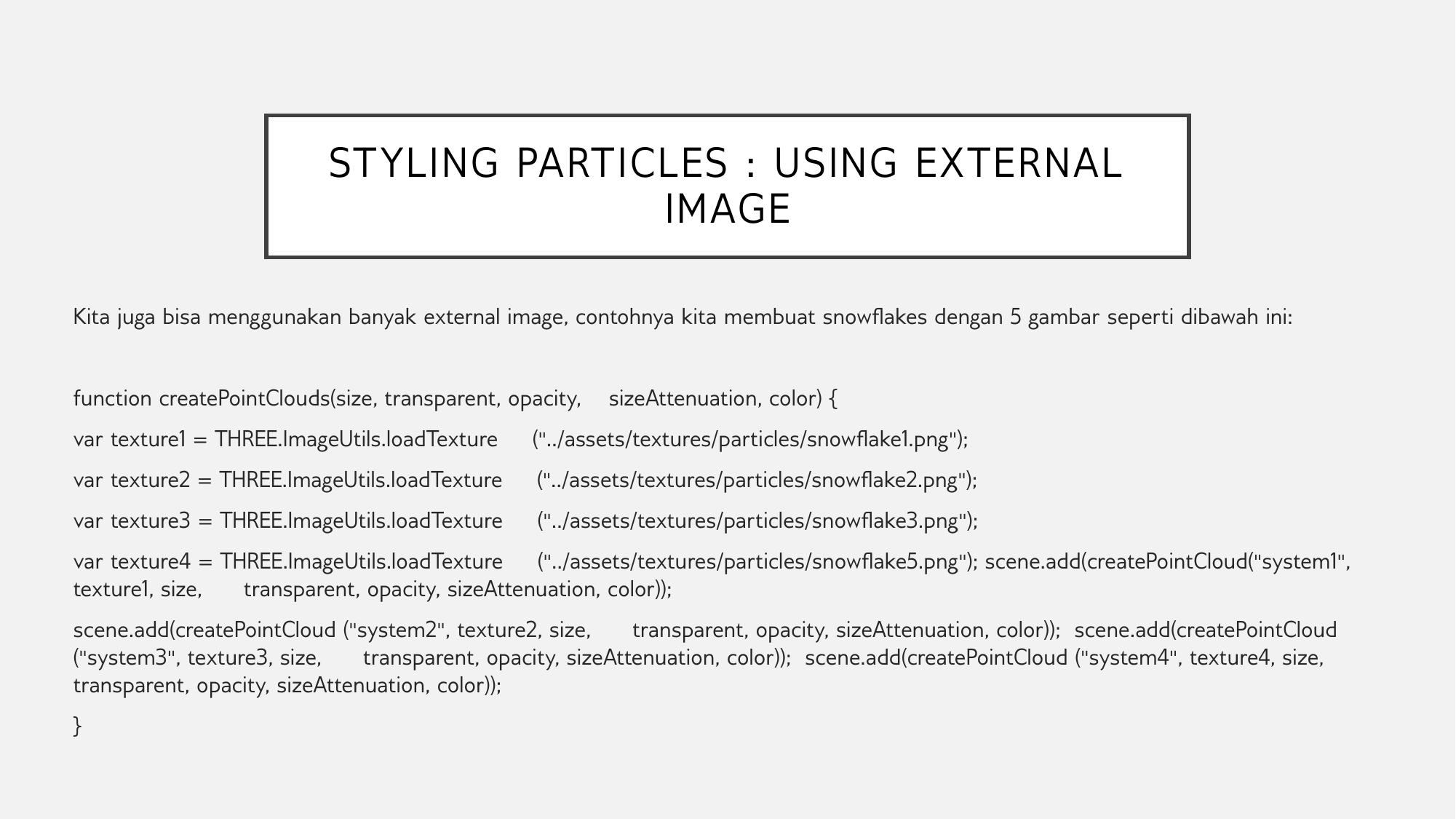

# Styling particles : using External image
Kita juga bisa menggunakan banyak external image, contohnya kita membuat snowflakes dengan 5 gambar seperti dibawah ini:

function createPointClouds(size, transparent, opacity,    sizeAttenuation, color) {
var texture1 = THREE.ImageUtils.loadTexture     ("../assets/textures/particles/snowflake1.png");
var texture2 = THREE.ImageUtils.loadTexture     ("../assets/textures/particles/snowflake2.png");
var texture3 = THREE.ImageUtils.loadTexture     ("../assets/textures/particles/snowflake3.png");
var texture4 = THREE.ImageUtils.loadTexture     ("../assets/textures/particles/snowflake5.png"); scene.add(createPointCloud("system1", texture1, size,      transparent, opacity, sizeAttenuation, color));
scene.add(createPointCloud ("system2", texture2, size,      transparent, opacity, sizeAttenuation, color));  scene.add(createPointCloud ("system3", texture3, size,      transparent, opacity, sizeAttenuation, color));  scene.add(createPointCloud ("system4", texture4, size,      transparent, opacity, sizeAttenuation, color));
}